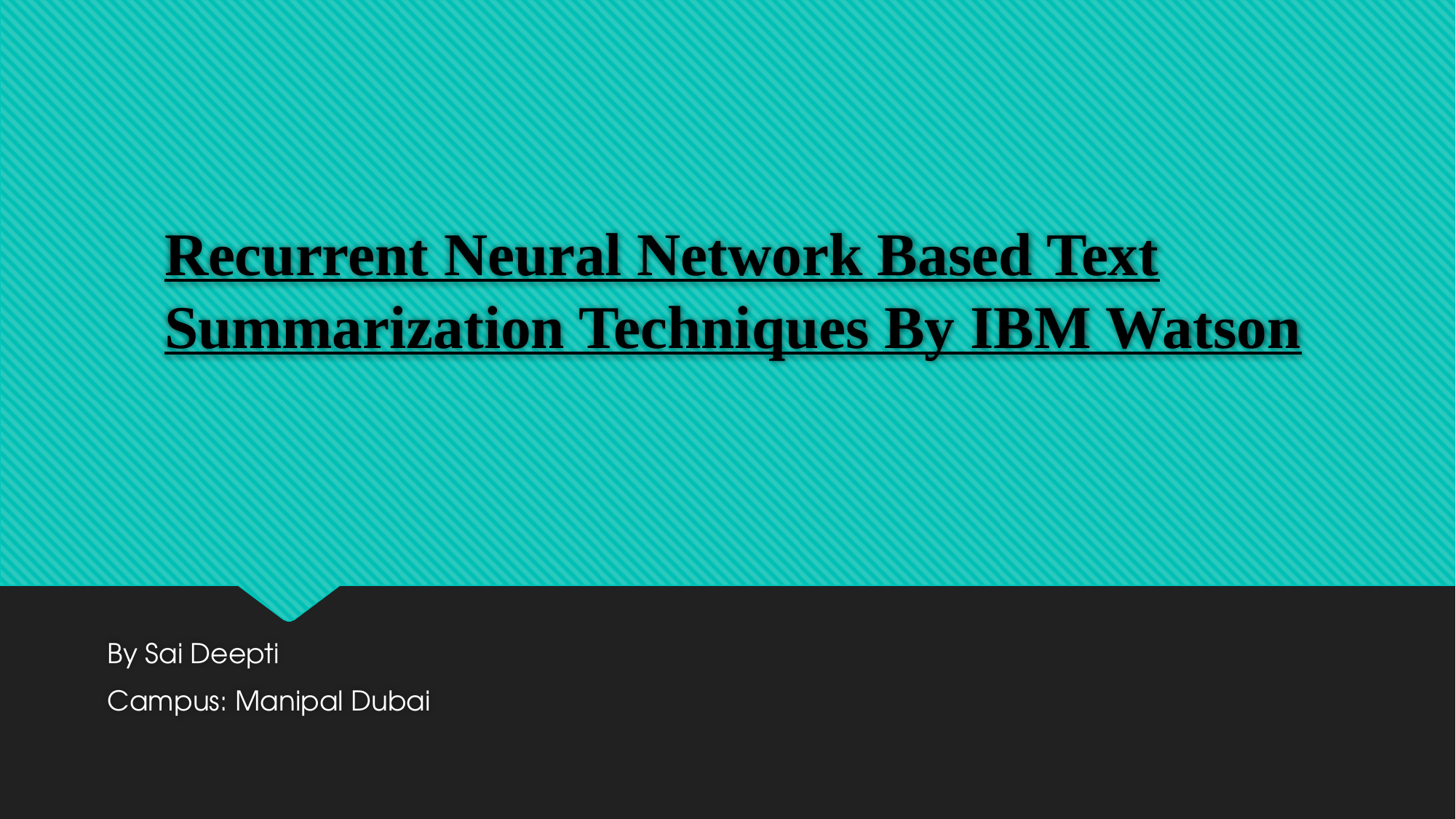

# Recurrent Neural Network Based Text Summarization Techniques By IBM Watson
By Sai Deepti
Campus: Manipal Dubai